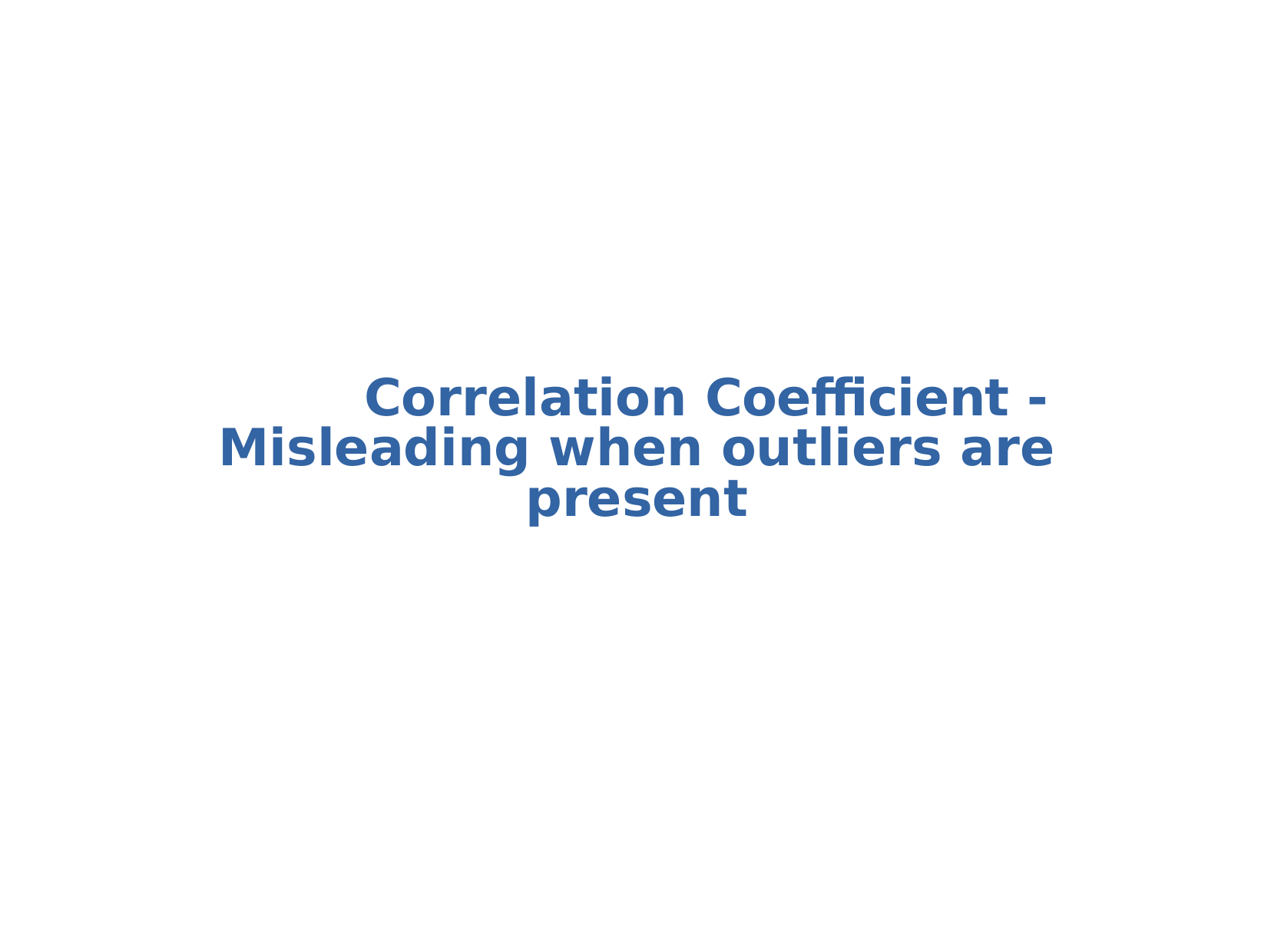

# Correlation Coefficient -  Misleading when outliers are present